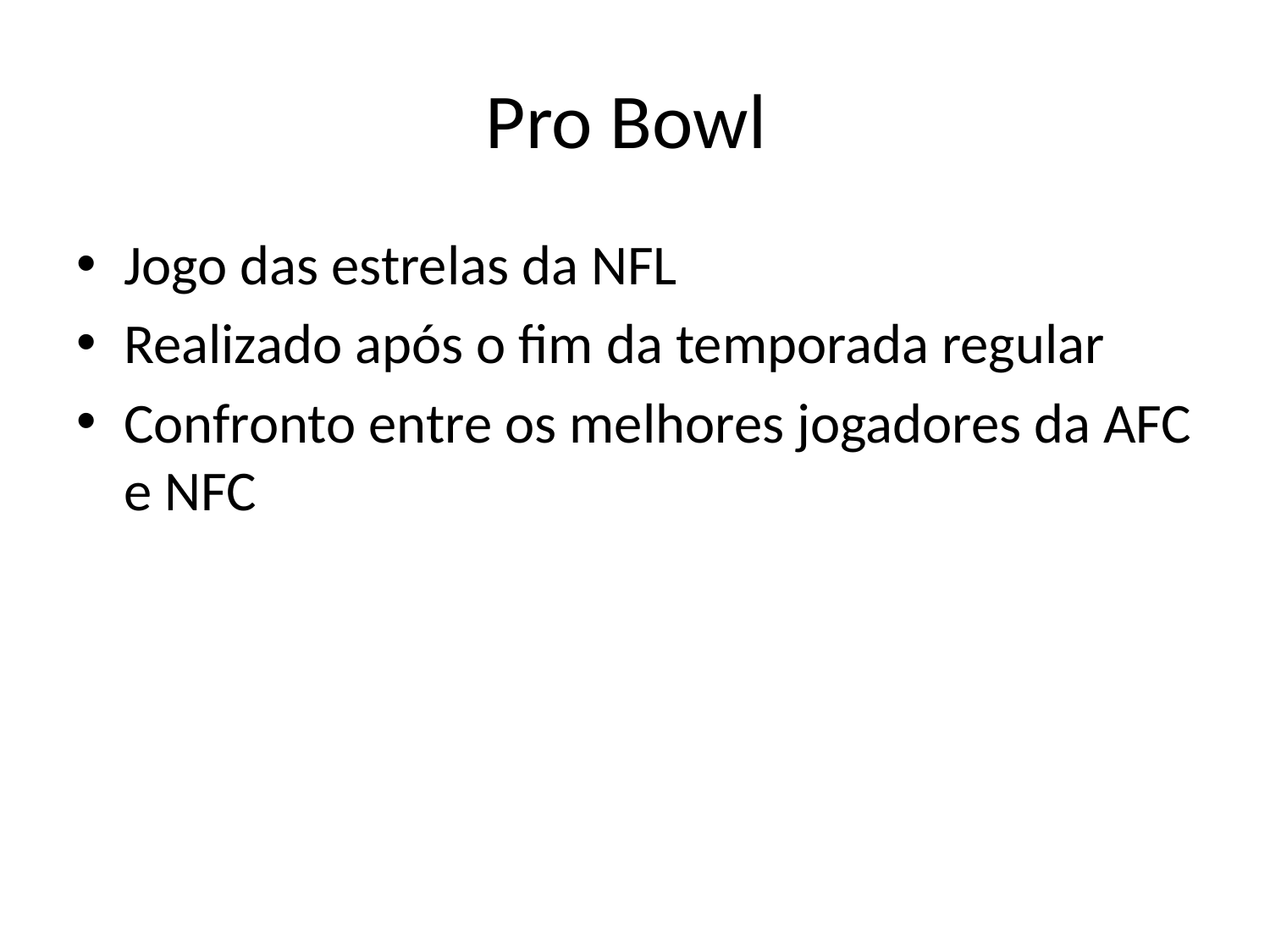

# Pro Bowl
Jogo das estrelas da NFL
Realizado após o fim da temporada regular
Confronto entre os melhores jogadores da AFC e NFC